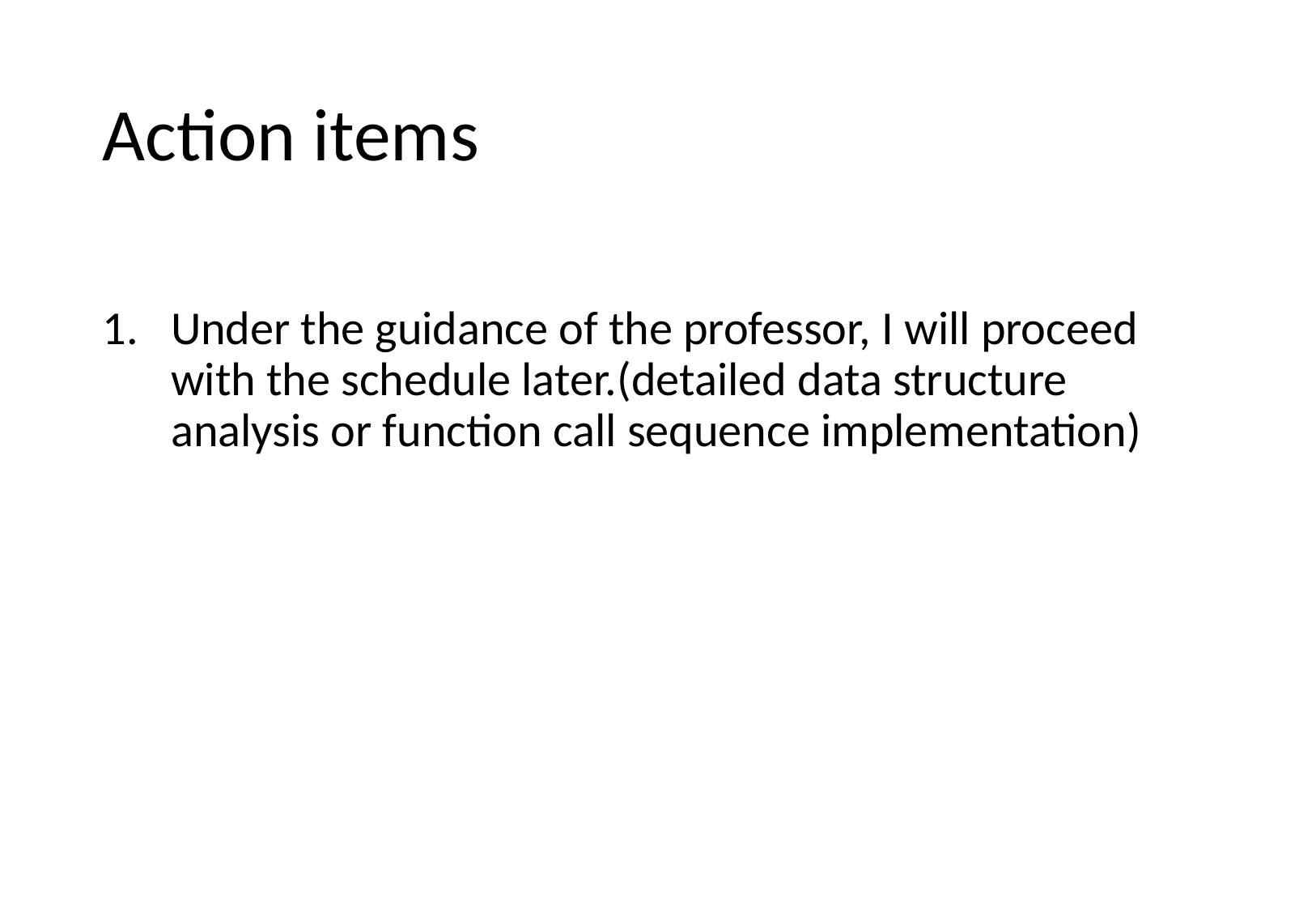

# Action items

Under the guidance of the professor, I will proceed with the schedule later.(detailed data structure analysis or function call sequence implementation)